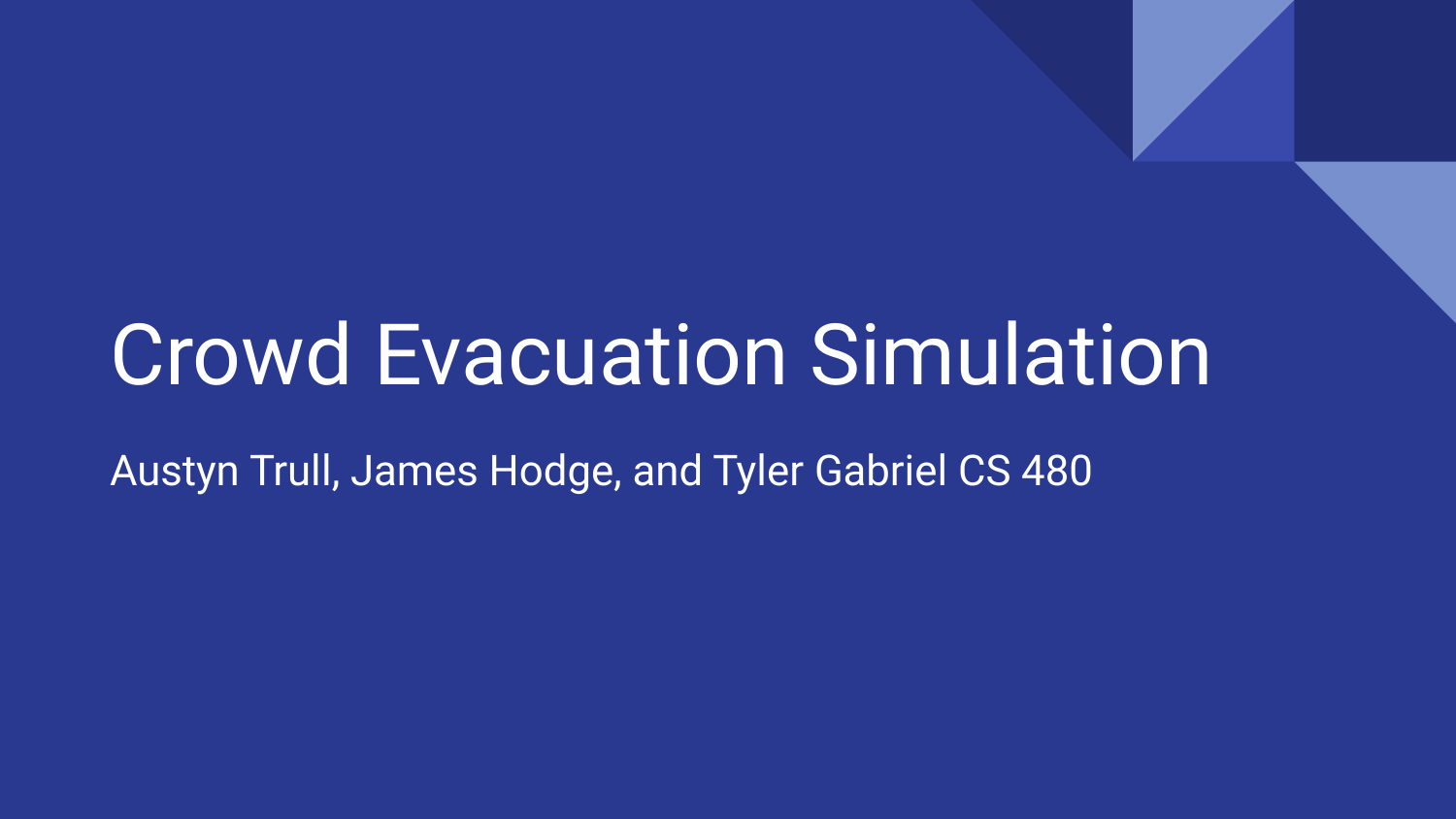

# Crowd Evacuation Simulation
Austyn Trull, James Hodge, and Tyler Gabriel CS 480